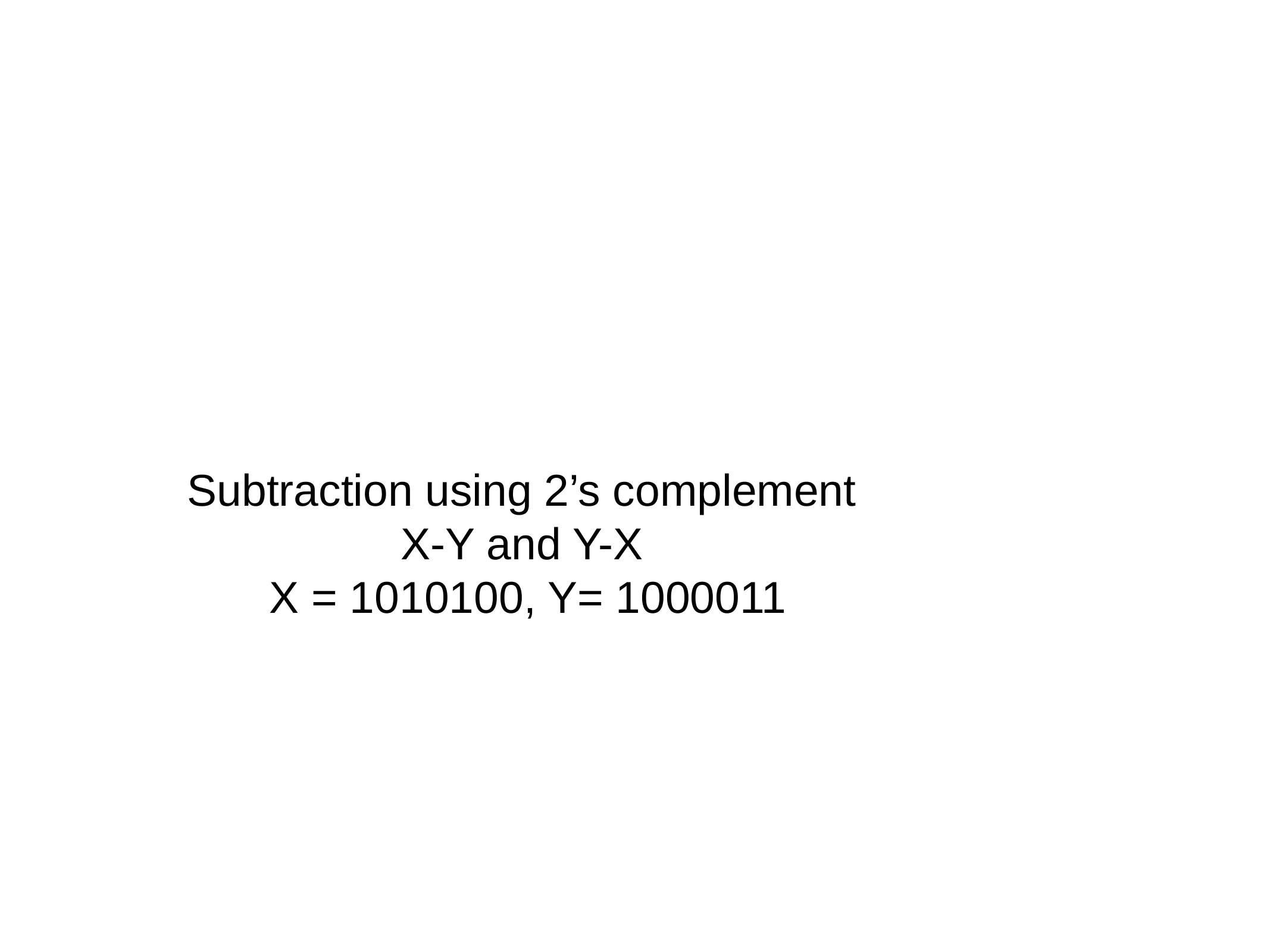

Subtraction using 2’s complement
X-Y and Y-X
X = 1010100, Y= 1000011